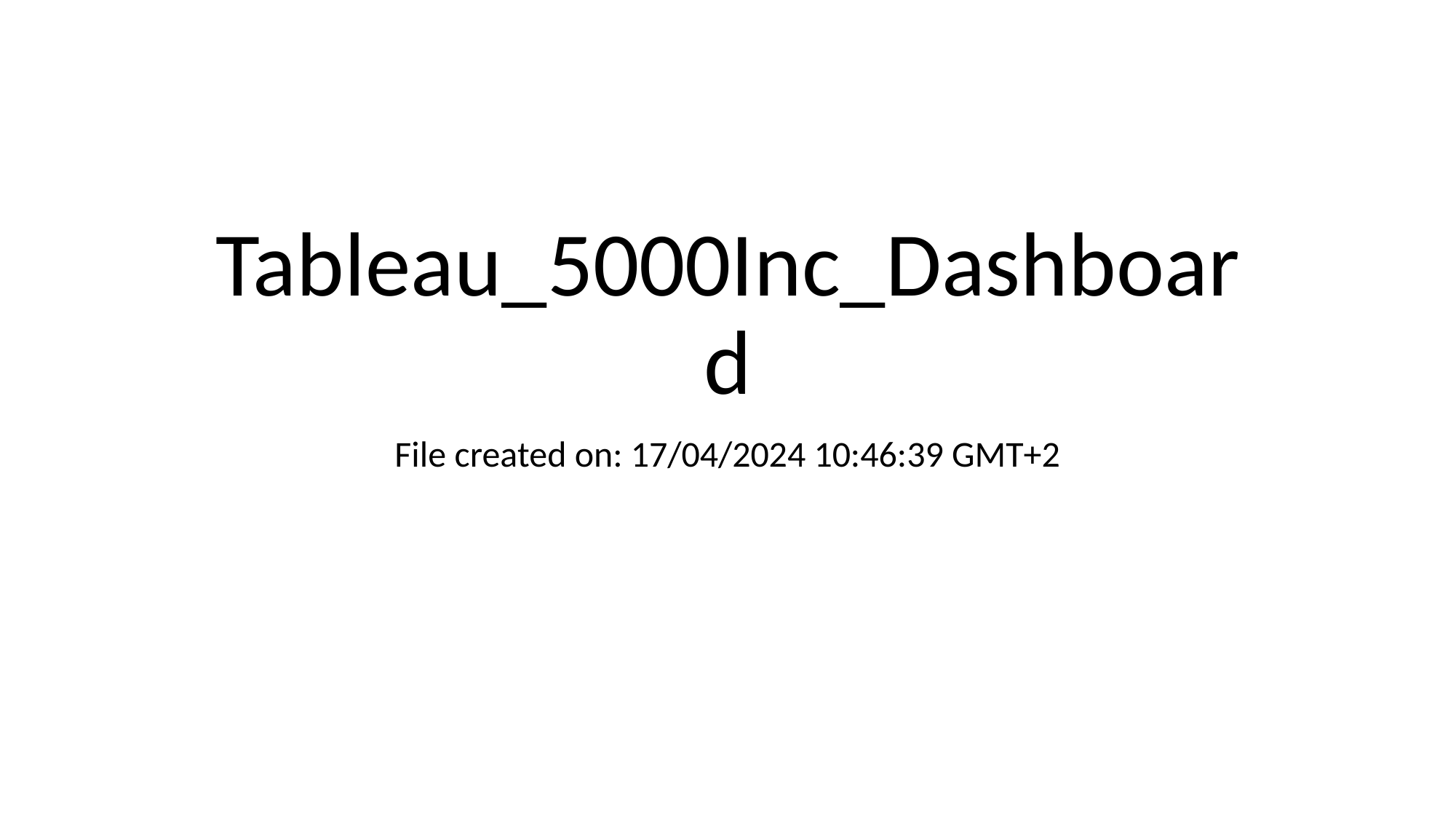

# Tableau_5000Inc_Dashboard
File created on: 17/04/2024 10:46:39 GMT+2